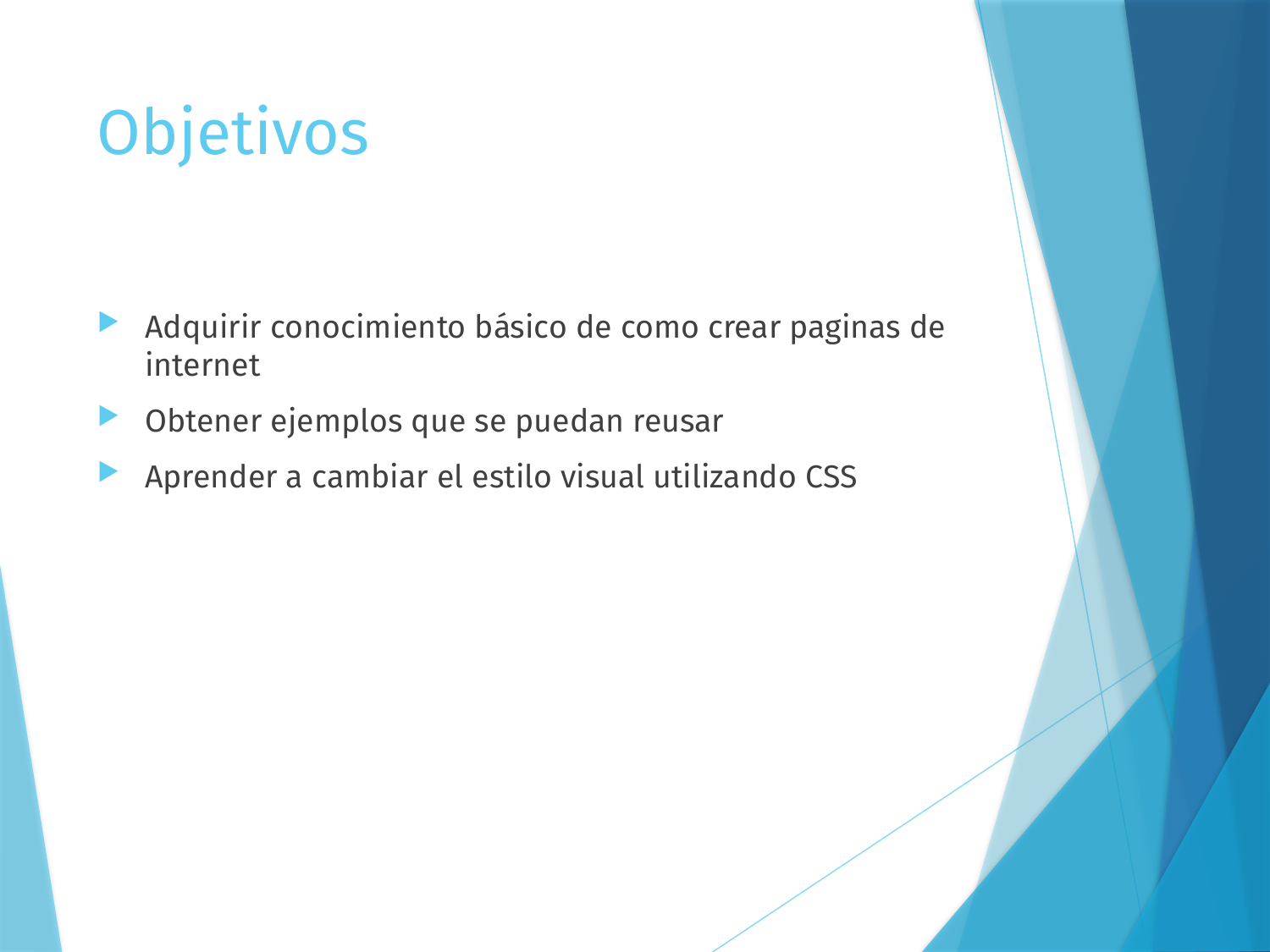

# Objetivos
Adquirir conocimiento básico de como crear paginas de internet
Obtener ejemplos que se puedan reusar
Aprender a cambiar el estilo visual utilizando CSS